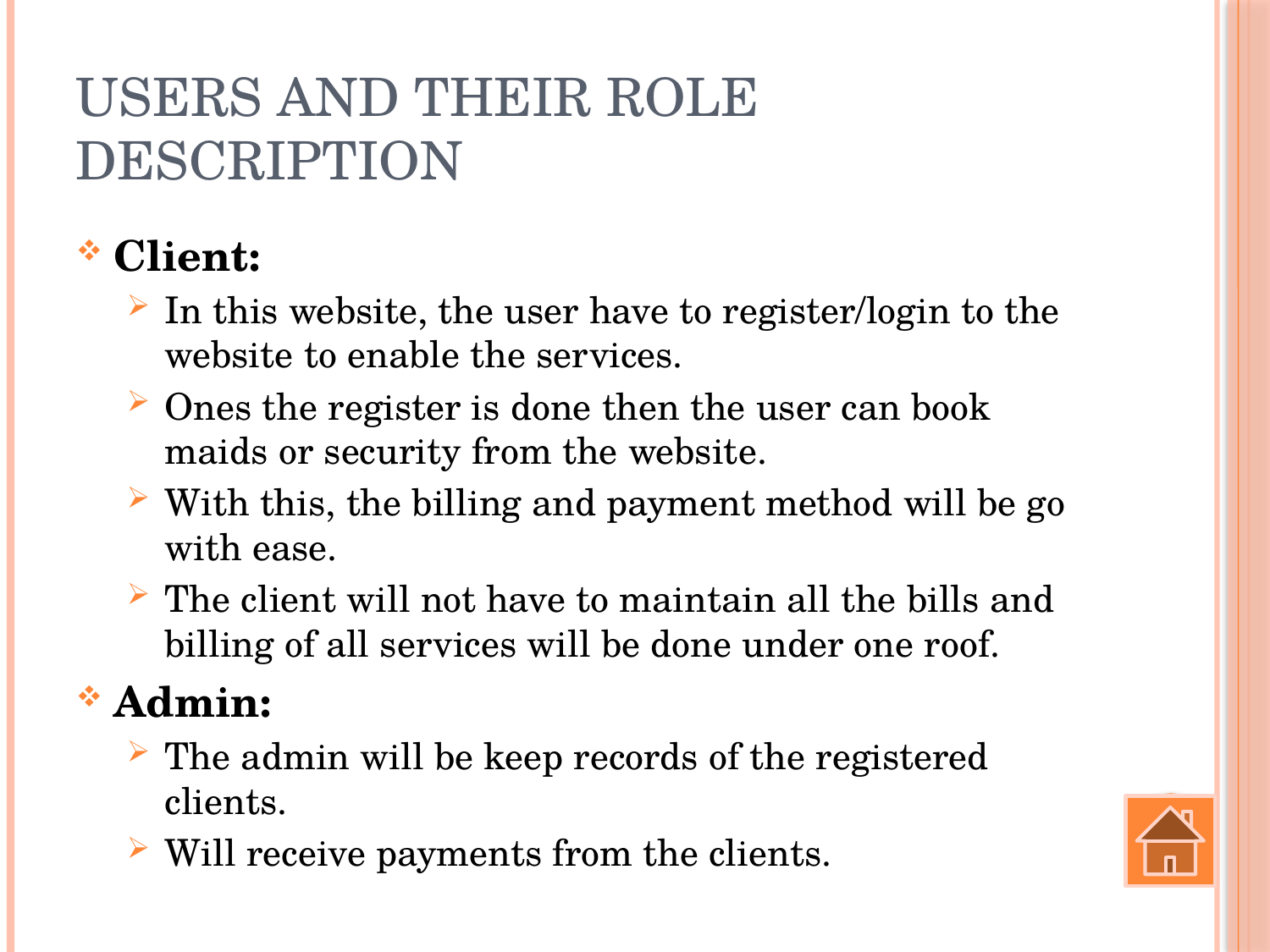

# Users and their role description
Client:
In this website, the user have to register/login to the website to enable the services.
Ones the register is done then the user can book maids or security from the website.
With this, the billing and payment method will be go with ease.
The client will not have to maintain all the bills and billing of all services will be done under one roof.
Admin:
The admin will be keep records of the registered clients.
Will receive payments from the clients.